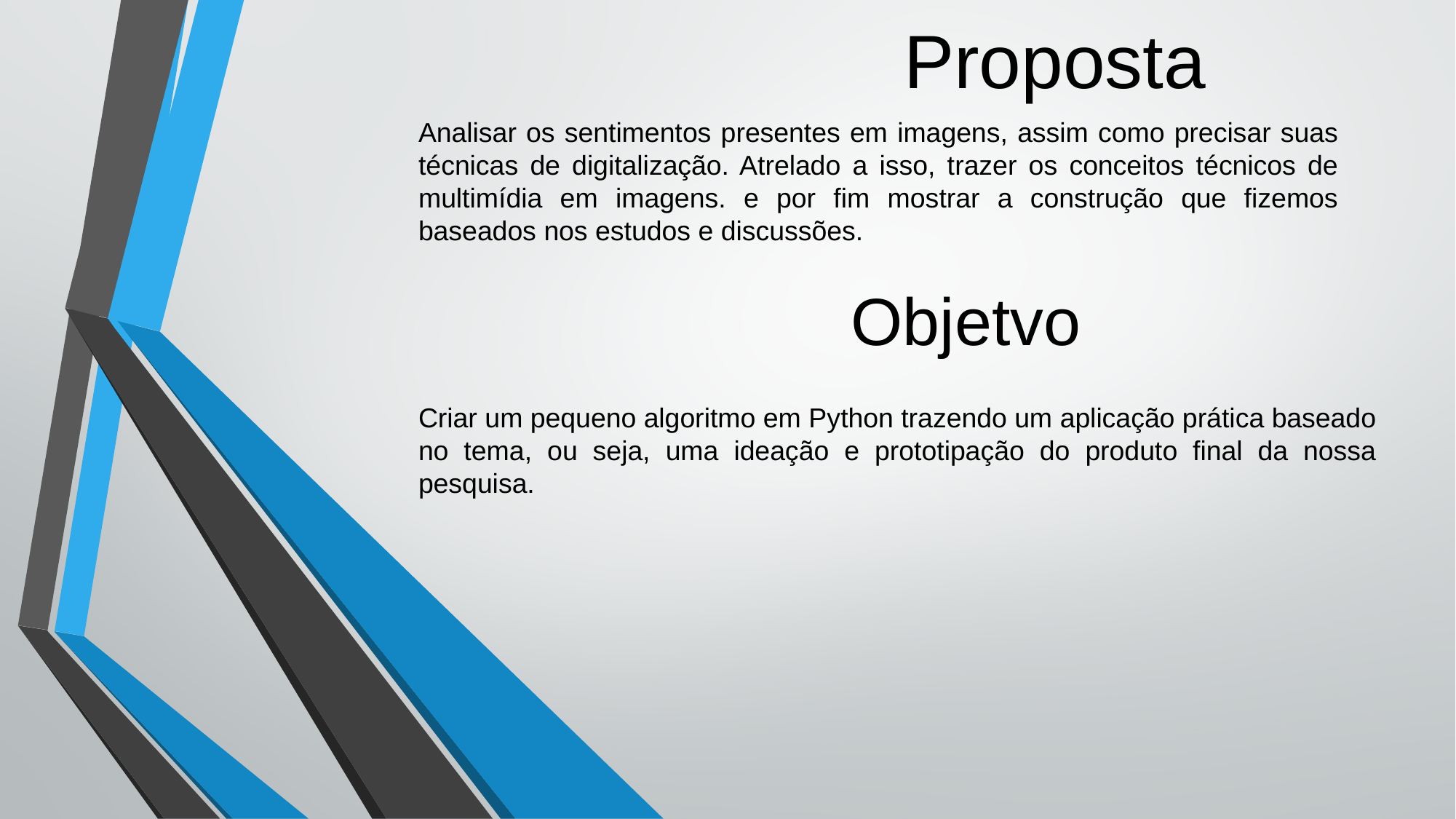

Proposta

Analisar os sentimentos presentes em imagens, assim como precisar suas técnicas de digitalização. Atrelado a isso, trazer os conceitos técnicos de multimídia em imagens. e por fim mostrar a construção que fizemos baseados nos estudos e discussões.
Objetvo
Criar um pequeno algoritmo em Python trazendo um aplicação prática baseado no tema, ou seja, uma ideação e prototipação do produto final da nossa pesquisa.